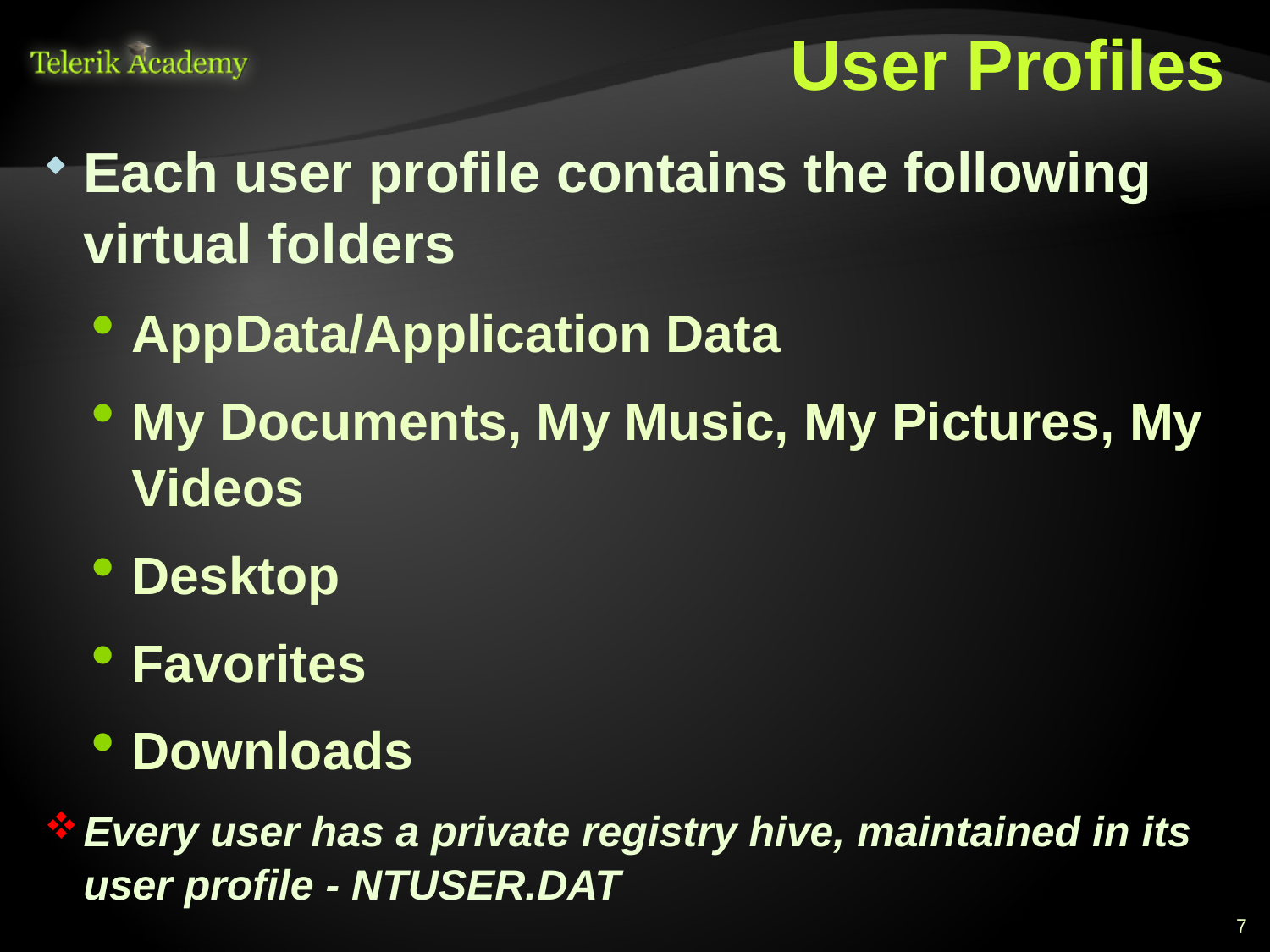

# User Profiles
Each user profile contains the following virtual folders
AppData/Application Data
My Documents, My Music, My Pictures, My Videos
Desktop
Favorites
Downloads
Every user has a private registry hive, maintained in its user profile - NTUSER.DAT
7